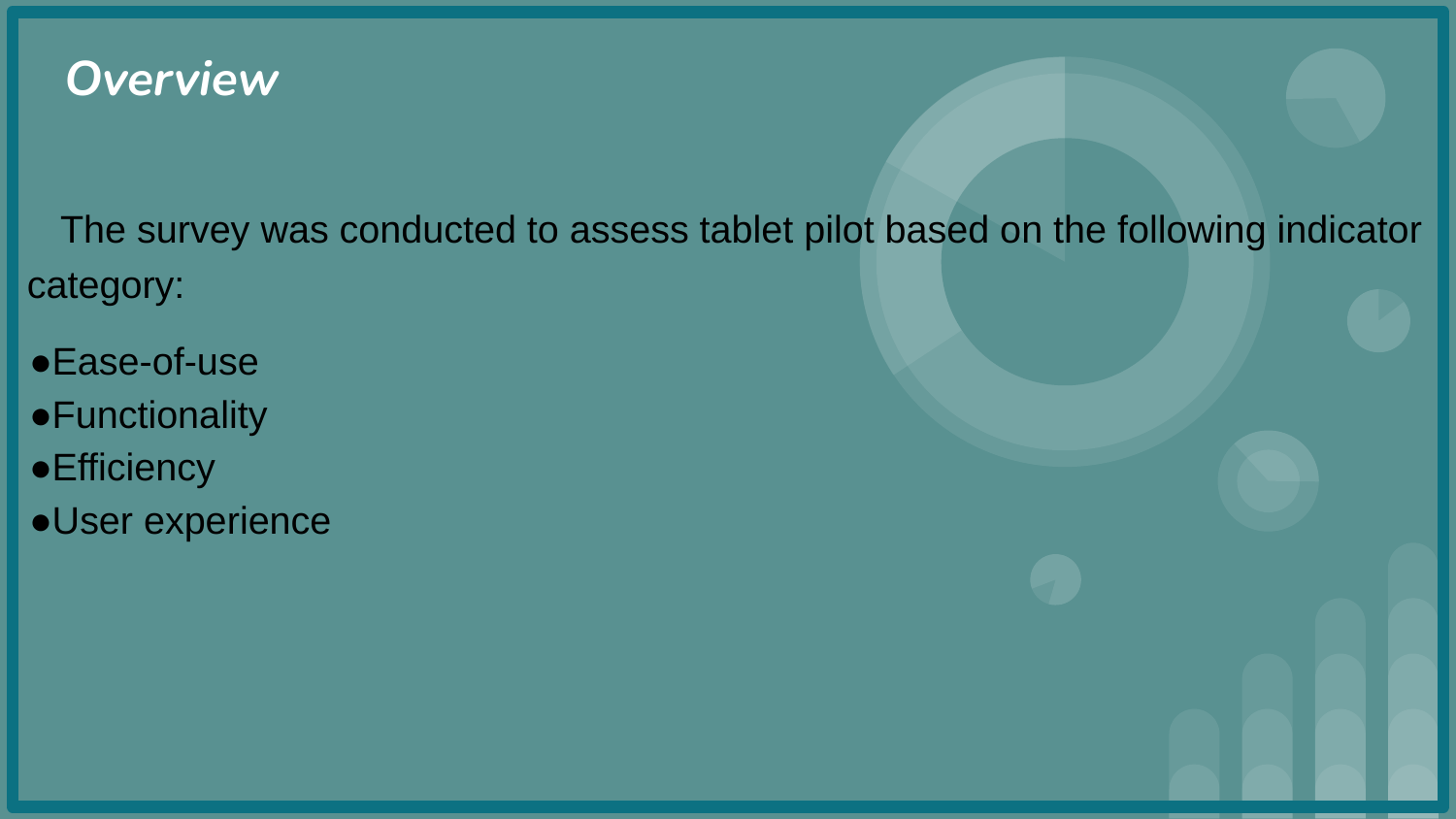

The survey was conducted to assess tablet pilot based on the following indicator category:
●Ease-of-use
●Functionality
●Efficiency
●User experience

Overview